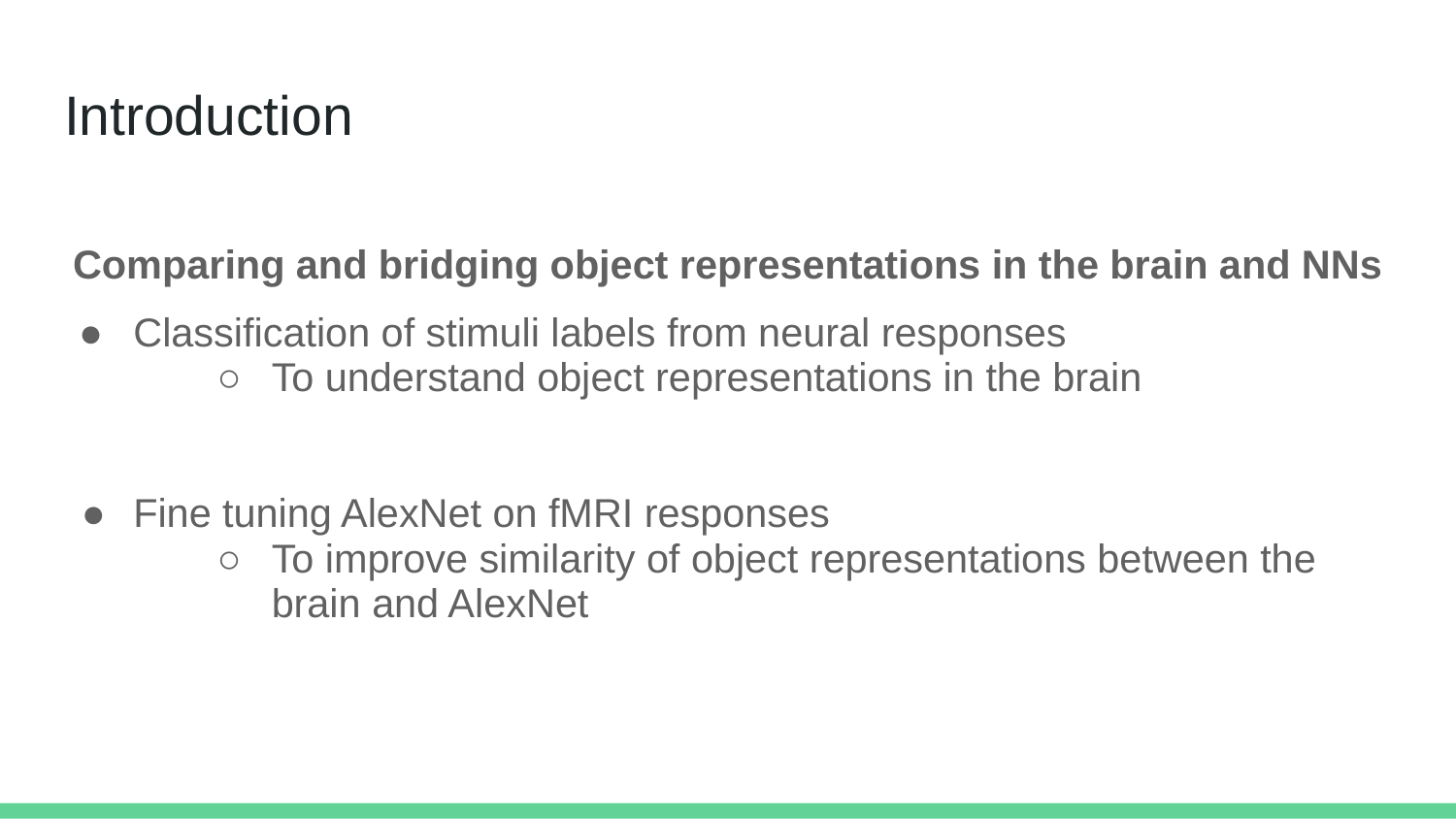

# Introduction
Comparing and bridging object representations in the brain and NNs
Classification of stimuli labels from neural responses
To understand object representations in the brain

Fine tuning AlexNet on fMRI responses
To improve similarity of object representations between the brain and AlexNet